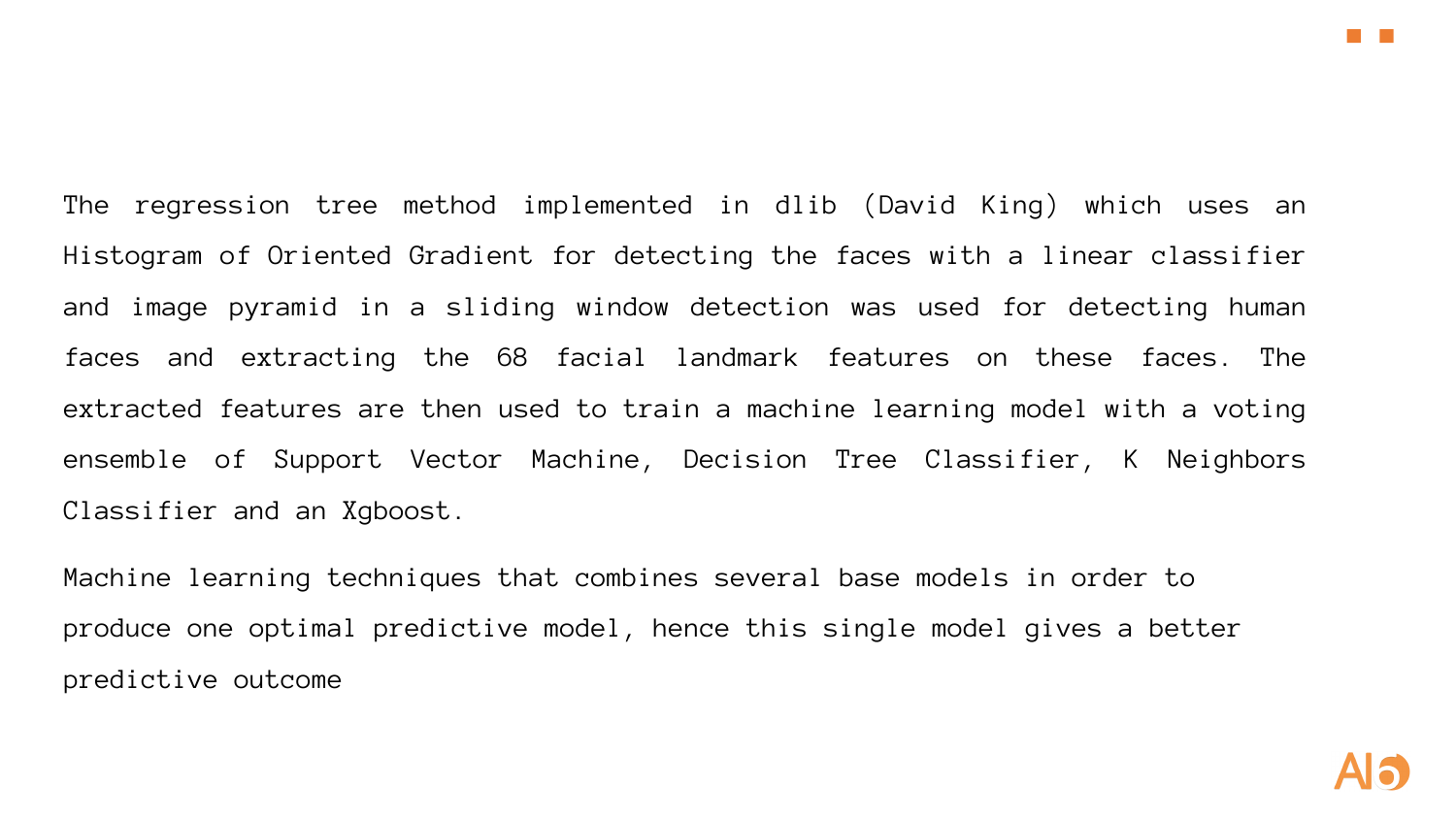

The regression tree method implemented in dlib (David King) which uses an Histogram of Oriented Gradient for detecting the faces with a linear classifier and image pyramid in a sliding window detection was used for detecting human faces and extracting the 68 facial landmark features on these faces. The extracted features are then used to train a machine learning model with a voting ensemble of Support Vector Machine, Decision Tree Classifier, K Neighbors Classifier and an Xgboost.
Machine learning techniques that combines several base models in order to produce one optimal predictive model, hence this single model gives a better predictive outcome